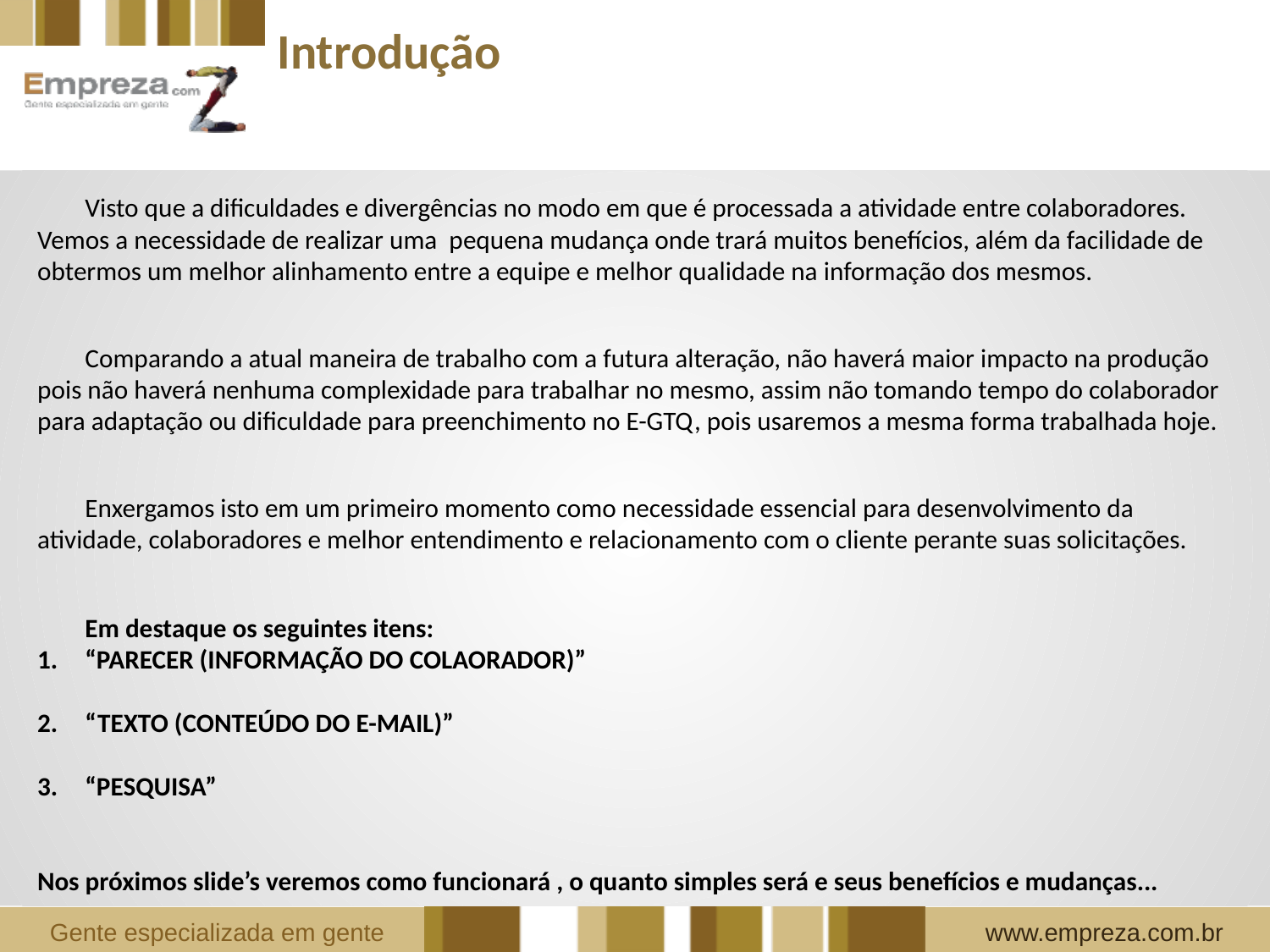

Introdução
	Visto que a dificuldades e divergências no modo em que é processada a atividade entre colaboradores.
Vemos a necessidade de realizar uma  pequena mudança onde trará muitos benefícios, além da facilidade de
obtermos um melhor alinhamento entre a equipe e melhor qualidade na informação dos mesmos.
	Comparando a atual maneira de trabalho com a futura alteração, não haverá maior impacto na produção
pois não haverá nenhuma complexidade para trabalhar no mesmo, assim não tomando tempo do colaborador
para adaptação ou dificuldade para preenchimento no E-GTQ, pois usaremos a mesma forma trabalhada hoje.
	Enxergamos isto em um primeiro momento como necessidade essencial para desenvolvimento da
atividade, colaboradores e melhor entendimento e relacionamento com o cliente perante suas solicitações.
	Em destaque os seguintes itens:
“PARECER (INFORMAÇÃO DO COLAORADOR)”

2.	“TEXTO (CONTEÚDO DO E-MAIL)”

3.	“PESQUISA”

Nos próximos slide’s veremos como funcionará , o quanto simples será e seus benefícios e mudanças...